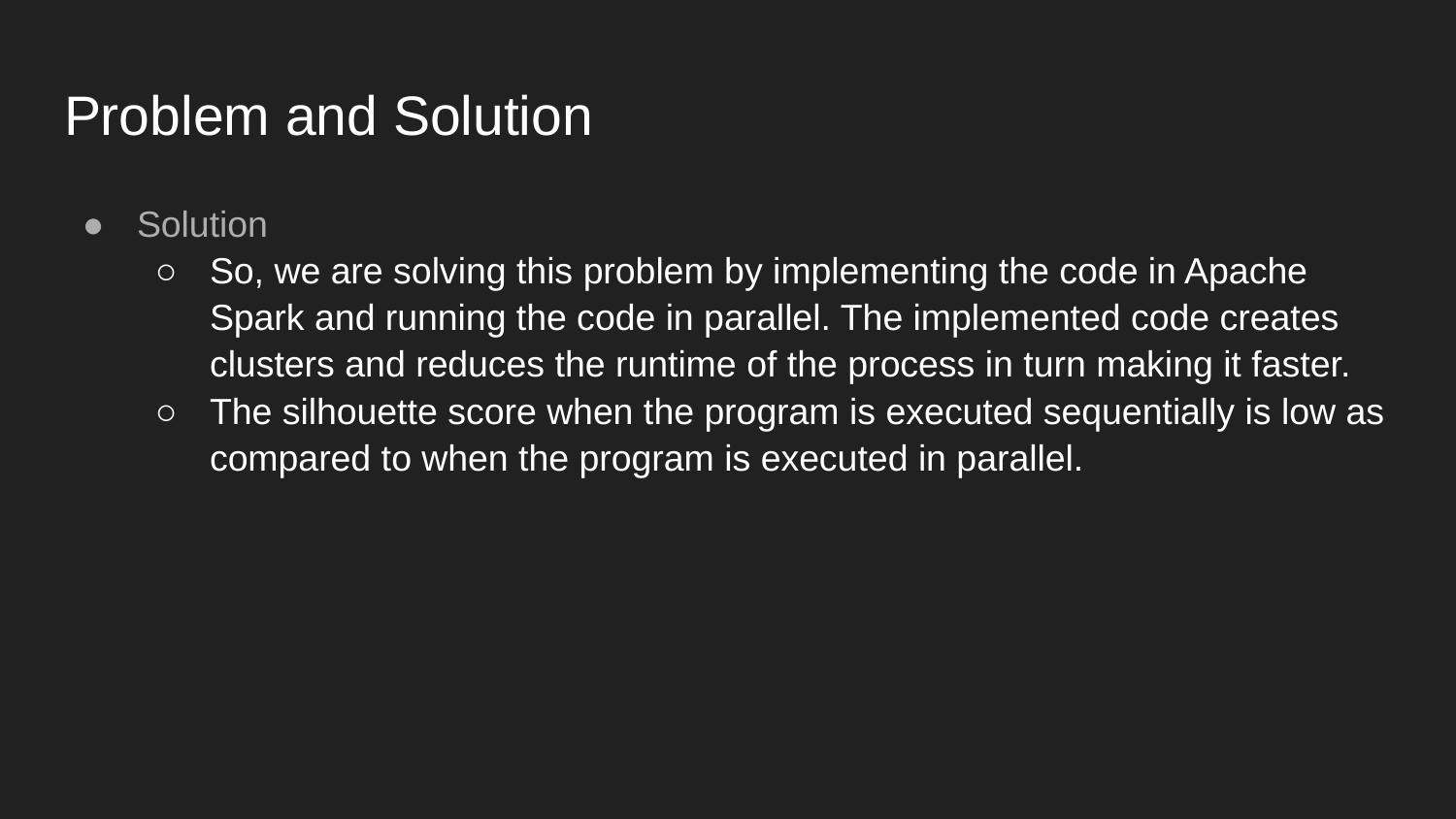

# Problem and Solution
Solution
So, we are solving this problem by implementing the code in Apache Spark and running the code in parallel. The implemented code creates clusters and reduces the runtime of the process in turn making it faster.
The silhouette score when the program is executed sequentially is low as compared to when the program is executed in parallel.